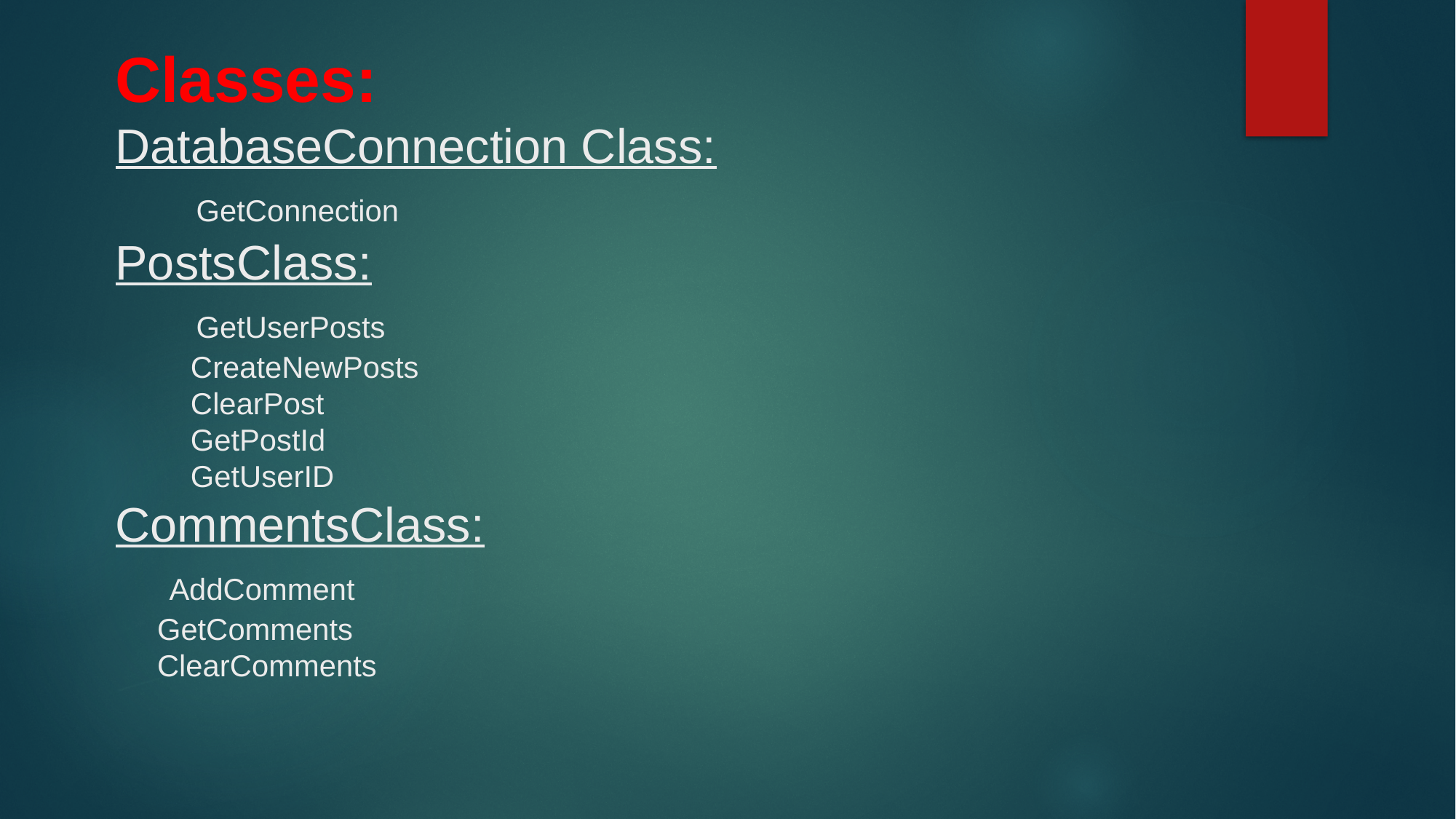

# Classes: DatabaseConnection Class: GetConnection PostsClass: GetUserPosts CreateNewPosts ClearPost GetPostId GetUserID CommentsClass: AddComment GetComments ClearComments